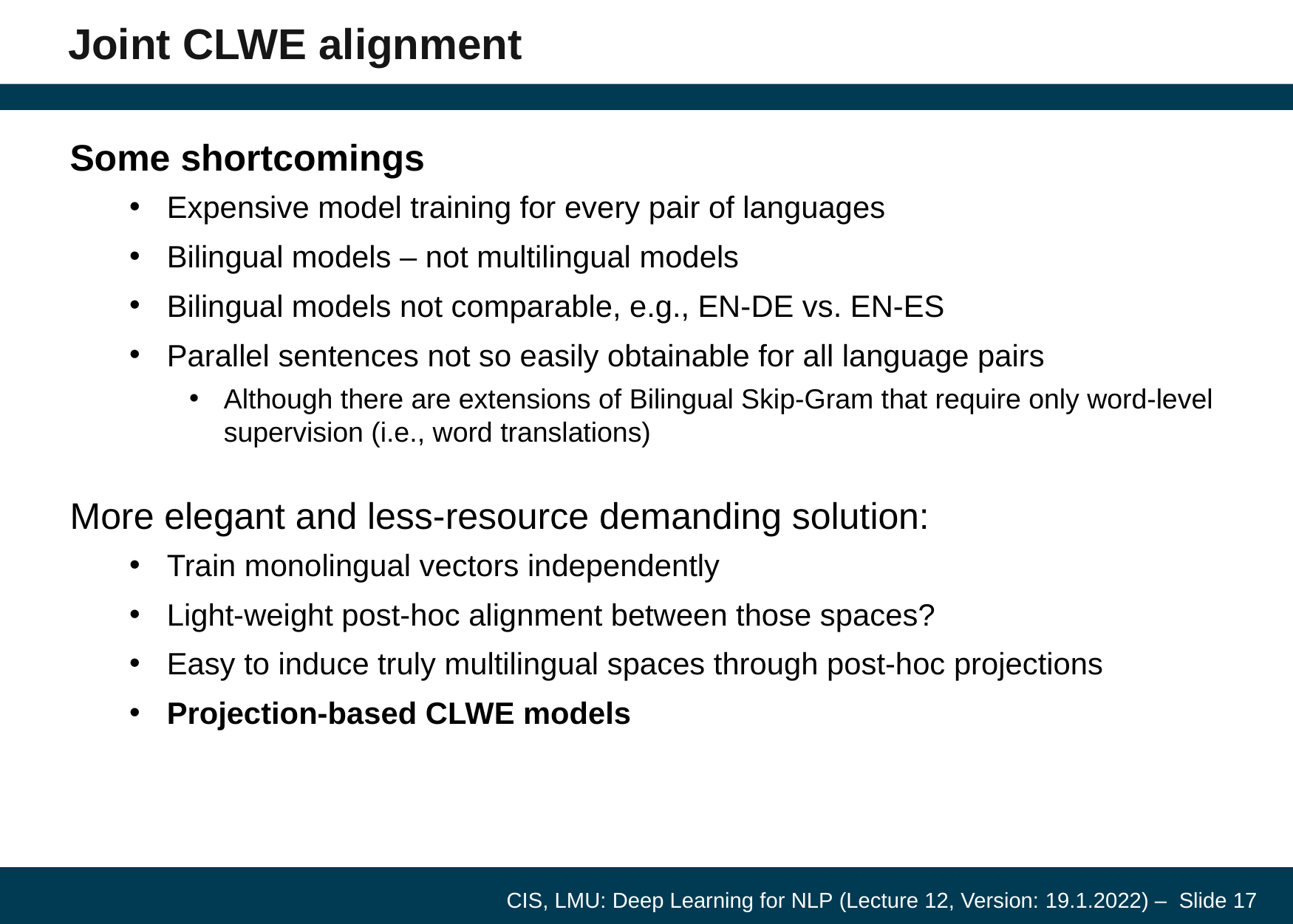

# Joint CLWE alignment
Some shortcomings
Expensive model training for every pair of languages
Bilingual models – not multilingual models
Bilingual models not comparable, e.g., EN-DE vs. EN-ES
Parallel sentences not so easily obtainable for all language pairs
Although there are extensions of Bilingual Skip-Gram that require only word-level supervision (i.e., word translations)

More elegant and less-resource demanding solution:
Train monolingual vectors independently
Light-weight post-hoc alignment between those spaces?
Easy to induce truly multilingual spaces through post-hoc projections
Projection-based CLWE models